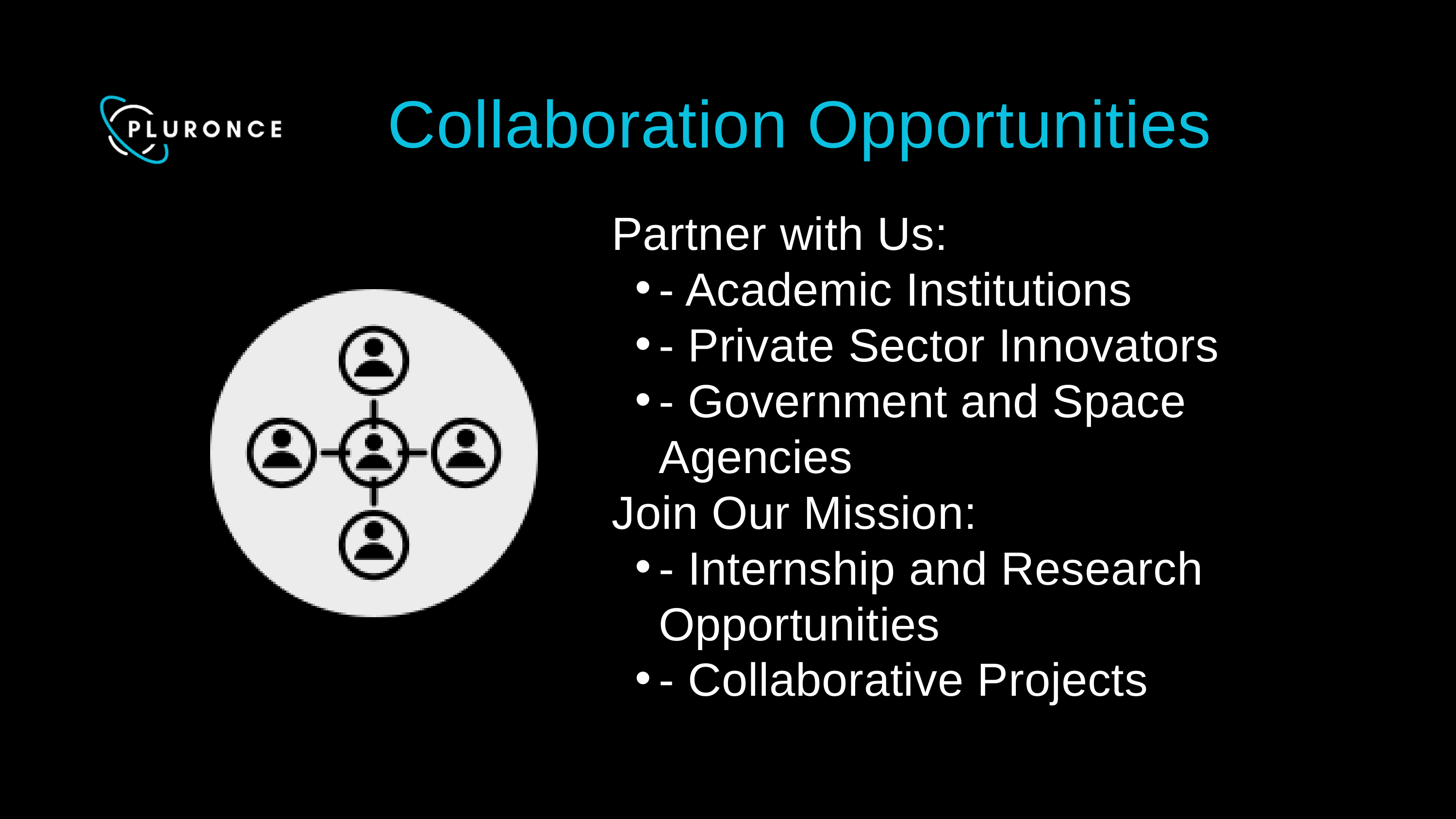

Collaboration Opportunities
Partner with Us:
- Academic Institutions
- Private Sector Innovators
- Government and Space Agencies
Join Our Mission:
- Internship and Research Opportunities
- Collaborative Projects